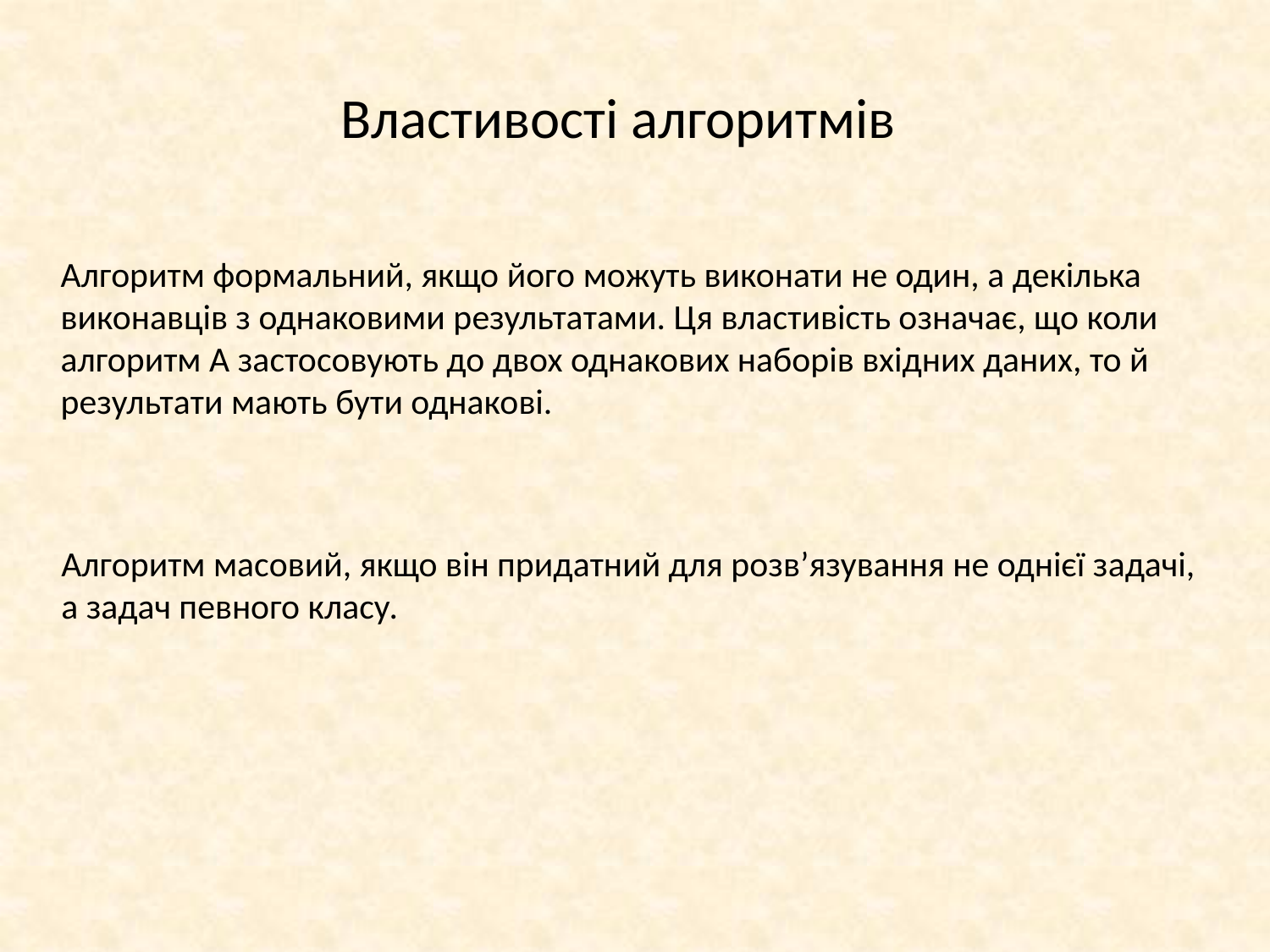

Властивості алгоритмів
Алгоритм формальний, якщо його можуть виконати не один, а декілька виконавців з однаковими результатами. Ця властивість означає, що коли алгоритм А застосовують до двох однакових наборів вхідних даних, то й результати мають бути однакові.
Алгоритм масовий, якщо він придатний для розв’язування не однієї задачі, а задач певного класу.